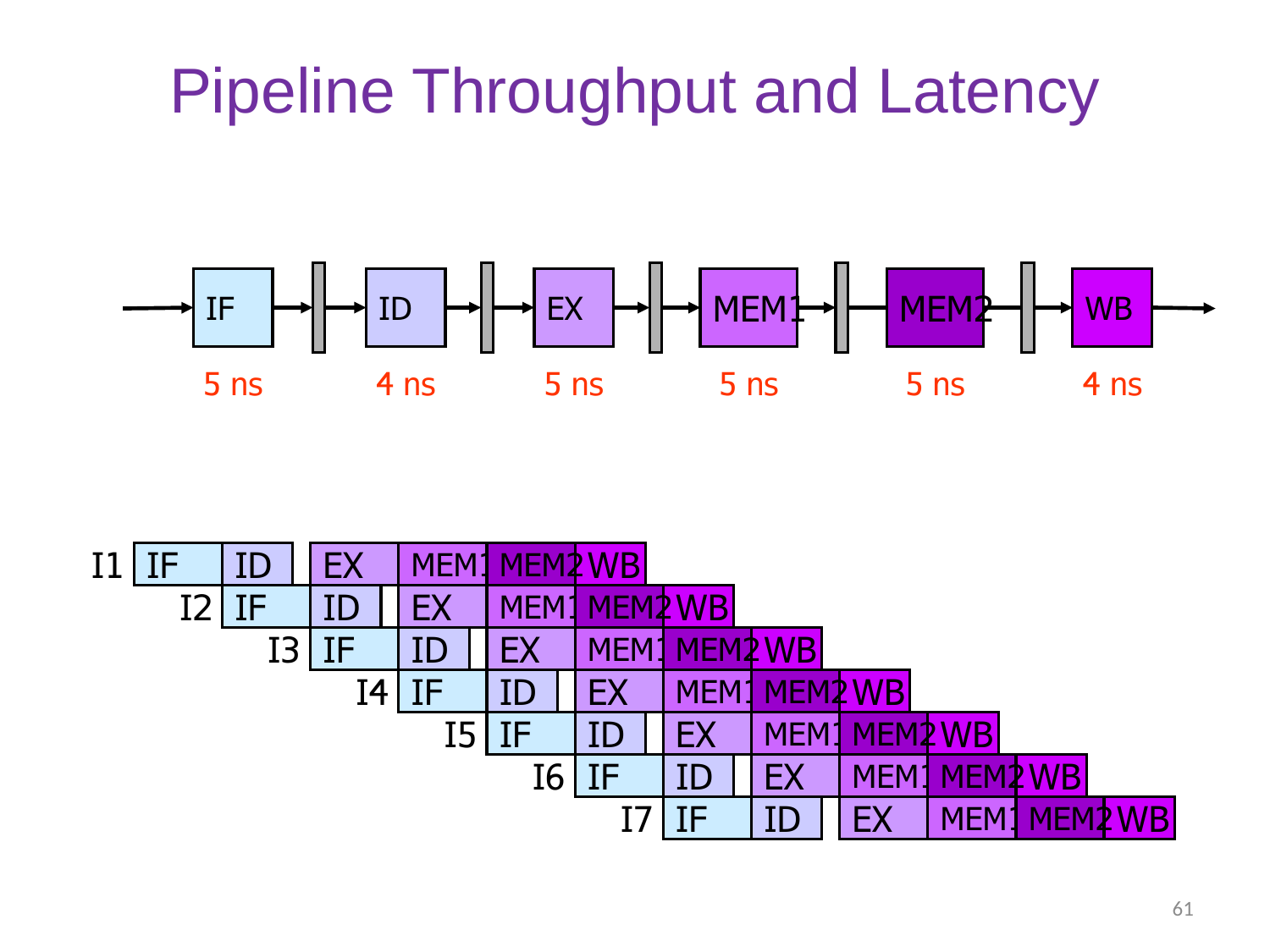

# Pipeline Throughput and Latency

IF
ID
EX
MEM1
MEM2
WB
5 ns
4 ns
5 ns
5 ns
5 ns
4 ns
I1
IF
ID
EX
MEM1
MEM2
WB
I2
IF
ID
EX
MEM1
MEM2
WB
I3
IF
ID
EX
MEM1
MEM2
WB
I4
IF
ID
EX
MEM1
MEM2
WB
I5
IF
ID
EX
MEM1
MEM2
WB
I6
IF
ID
EX
MEM1
MEM2
WB
I7
IF
ID
EX
MEM1
MEM2
WB
61